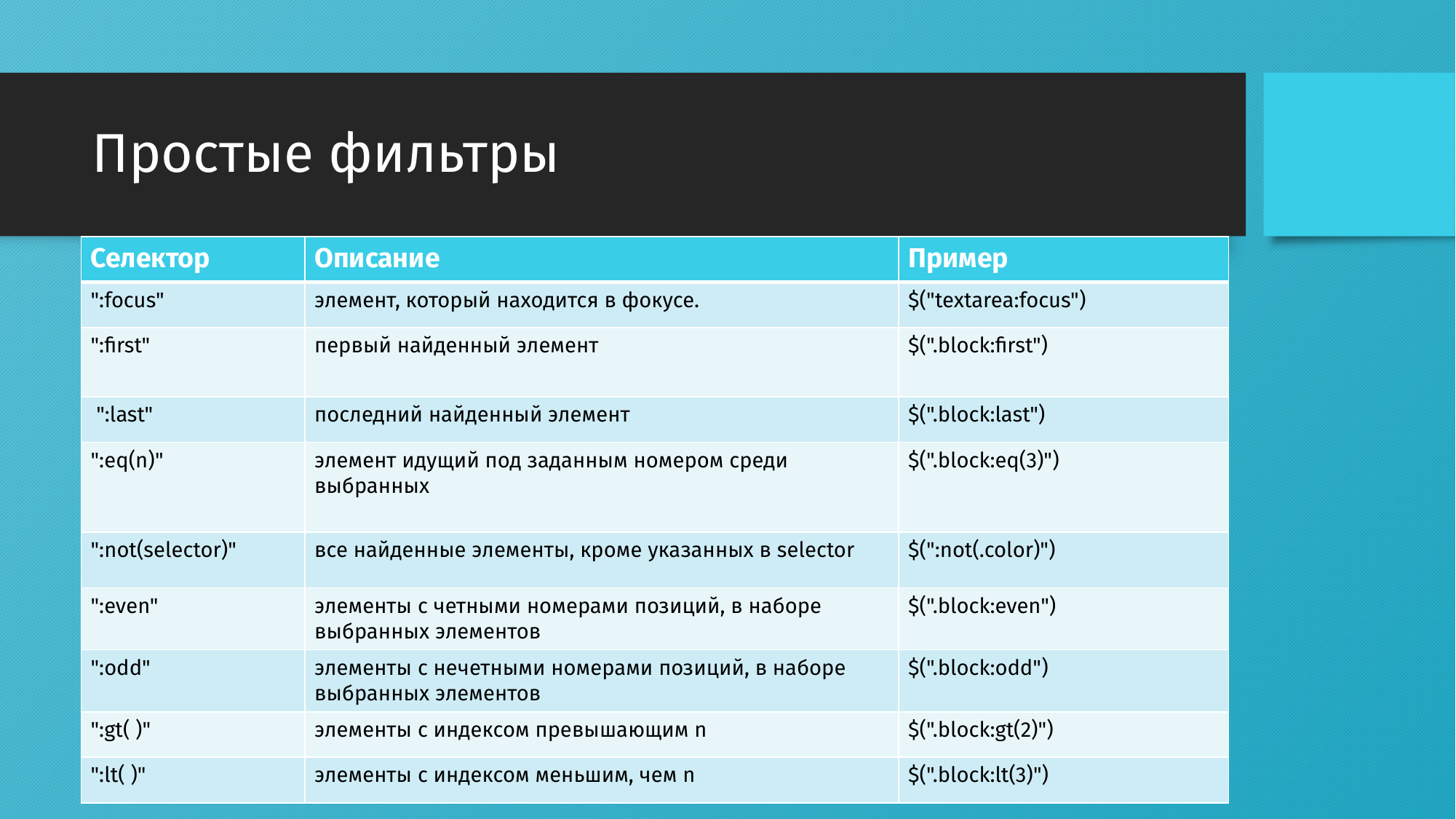

# Простые фильтры
| Селектор | Описание | Пример |
| --- | --- | --- |
| ":focus" | элемент, который находится в фокусе. | $("textarea:focus") |
| ":first" | первый найденный элемент | $(".block:first") |
| ":last" | последний найденный элемент | $(".block:last") |
| ":eq(n)" | элемент идущий под заданным номером среди выбранных | $(".block:eq(3)") |
| ":not(selector)" | все найденные элементы, кроме указанных в selector | $(":not(.color)") |
| ":even" | элементы с четными номерами позиций, в наборе выбранных элементов | $(".block:even") |
| ":odd" | элементы с нечетными номерами позиций, в наборе выбранных элементов | $(".block:odd") |
| ":gt( )" | элементы с индексом превышающим n | $(".block:gt(2)") |
| ":lt( )" | элементы с индексом меньшим, чем n | $(".block:lt(3)") |